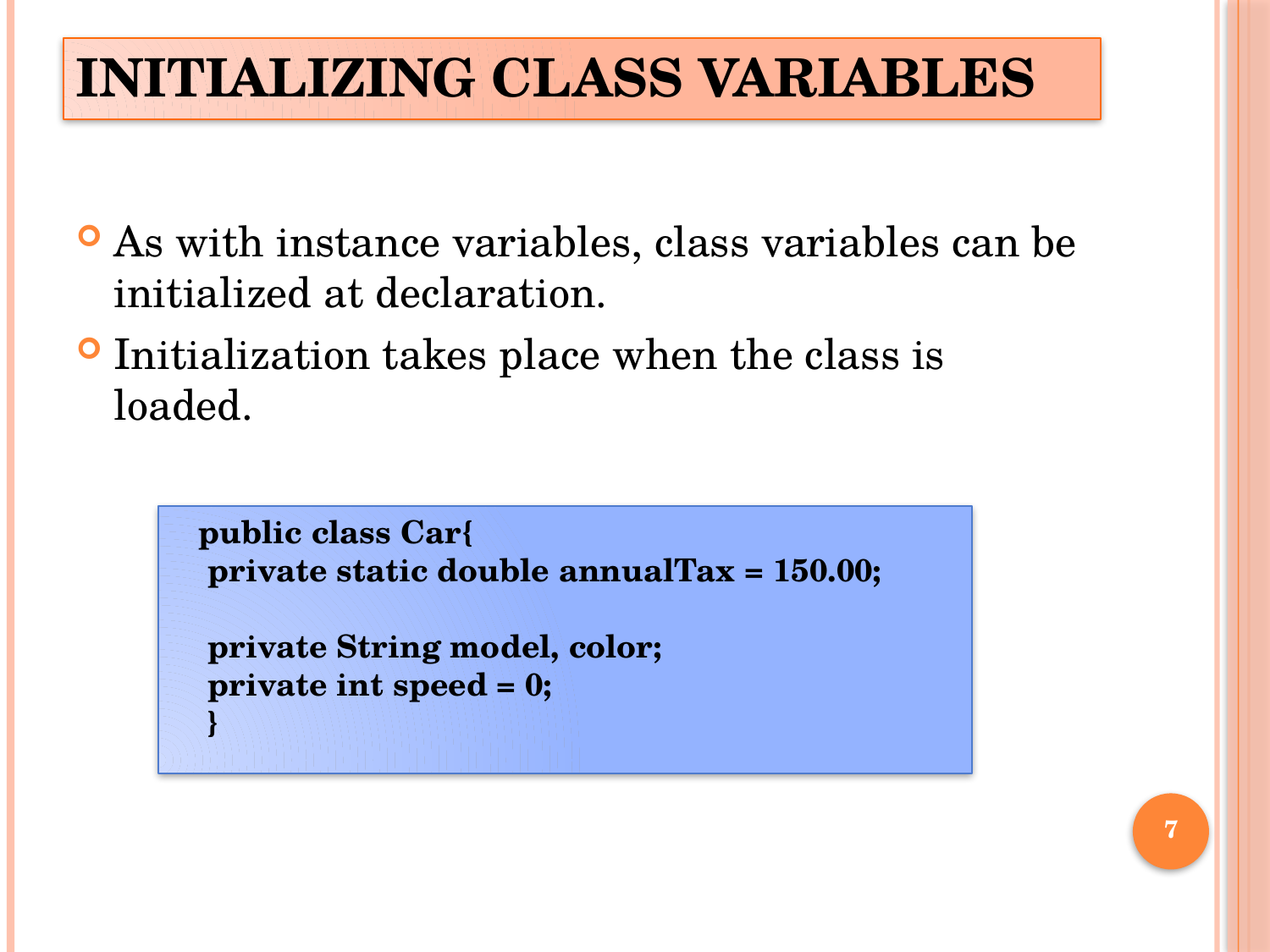

# Initializing class variables
As with instance variables, class variables can be initialized at declaration.
Initialization takes place when the class is loaded.
   public class Car{
    private static double annualTax = 150.00;

    private String model, color;
    private int speed = 0;
    }
7